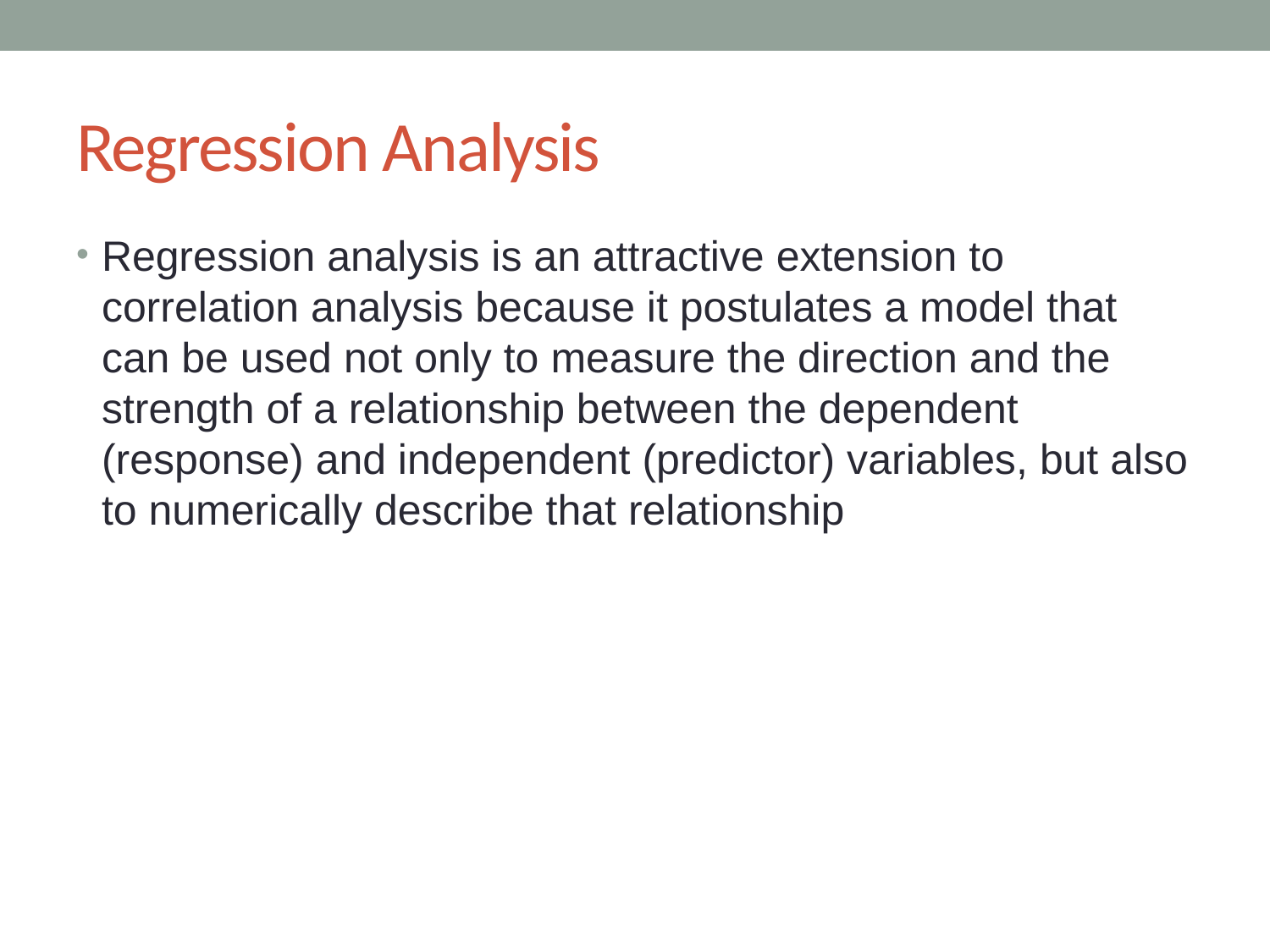

# Regression Analysis
Regression analysis is an attractive extension to correlation analysis because it postulates a model that can be used not only to measure the direction and the strength of a relationship between the dependent (response) and independent (predictor) variables, but also to numerically describe that relationship